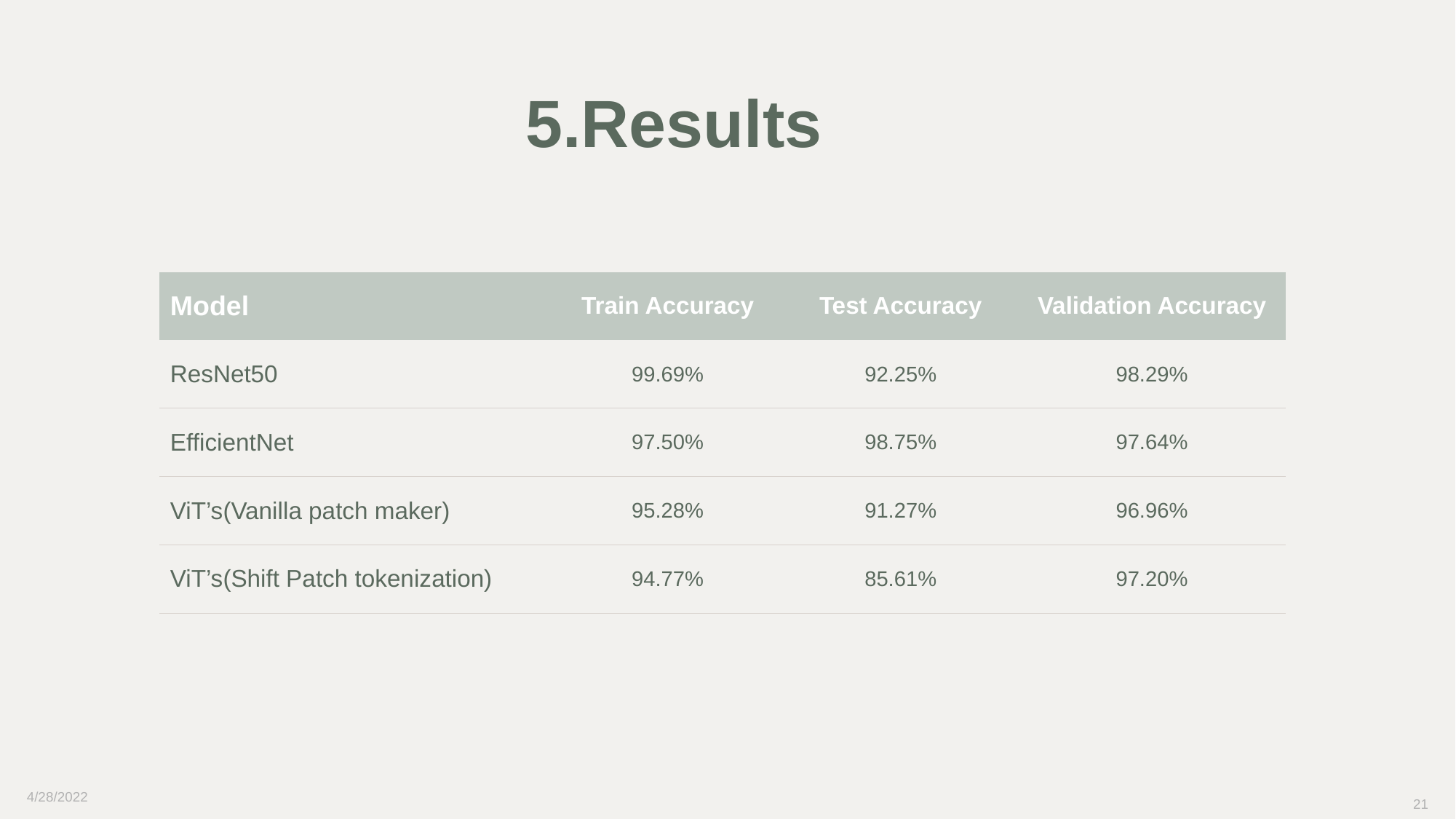

# 5.Results
| Model | Train Accuracy | Test Accuracy | Validation Accuracy |
| --- | --- | --- | --- |
| ResNet50 | 99.69% | 92.25% | 98.29% |
| EfficientNet | 97.50% | 98.75% | 97.64% |
| ViT’s(Vanilla patch maker) | 95.28% | 91.27% | 96.96% |
| ViT’s(Shift Patch tokenization) | 94.77% | 85.61% | 97.20% |
4/28/2022
21